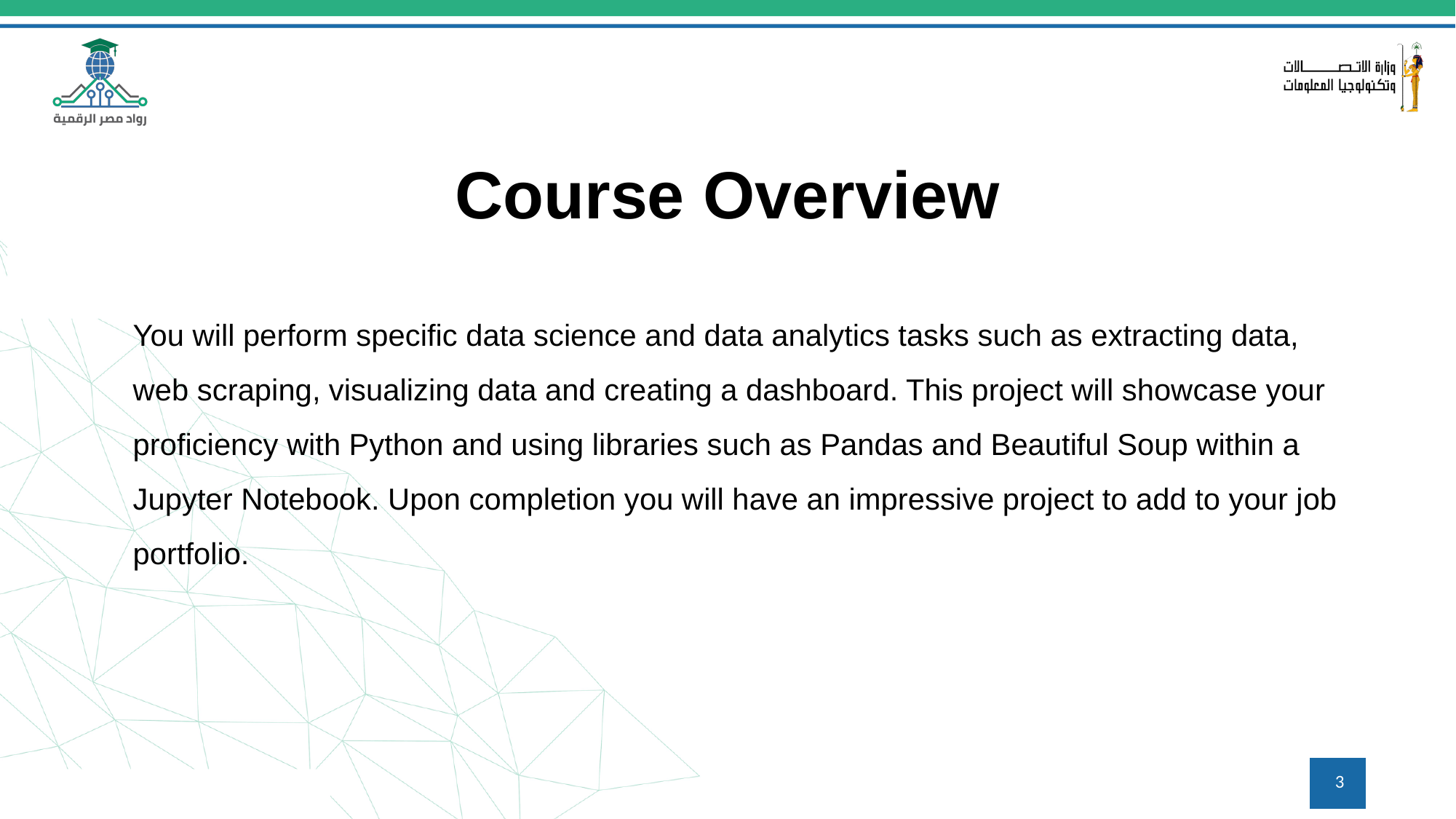

# Course Overview
You will perform specific data science and data analytics tasks such as extracting data, web scraping, visualizing data and creating a dashboard. This project will showcase your proficiency with Python and using libraries such as Pandas and Beautiful Soup within a Jupyter Notebook. Upon completion you will have an impressive project to add to your job portfolio.
3